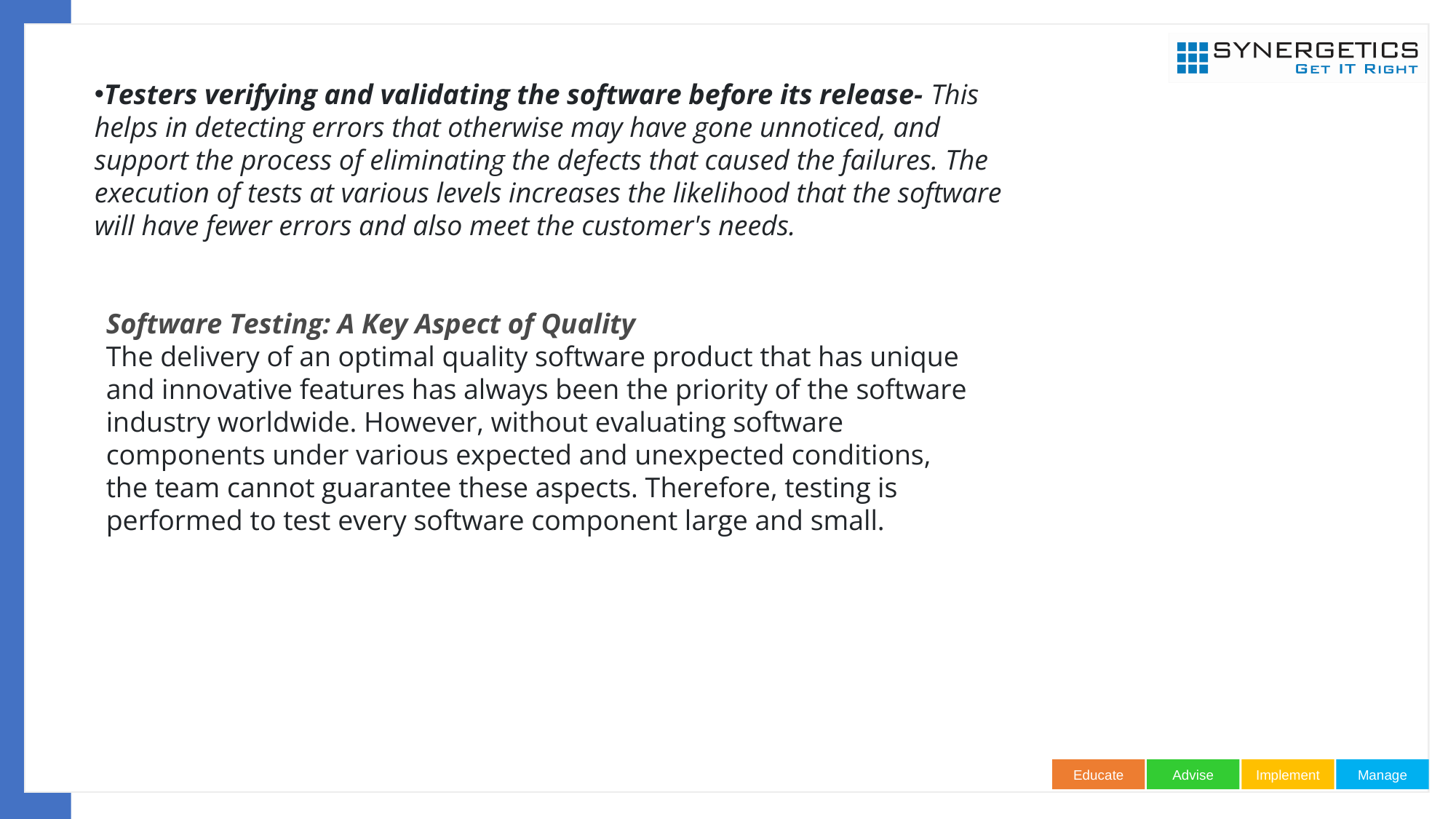

Testers verifying and validating the software before its release- This helps in detecting errors that otherwise may have gone unnoticed, and support the process of eliminating the defects that caused the failures. The execution of tests at various levels increases the likelihood that the software will have fewer errors and also meet the customer's needs.
Software Testing: A Key Aspect of Quality
The delivery of an optimal quality software product that has unique and innovative features has always been the priority of the software industry worldwide. However, without evaluating software components under various expected and unexpected conditions, the team cannot guarantee these aspects. Therefore, testing is performed to test every software component large and small.